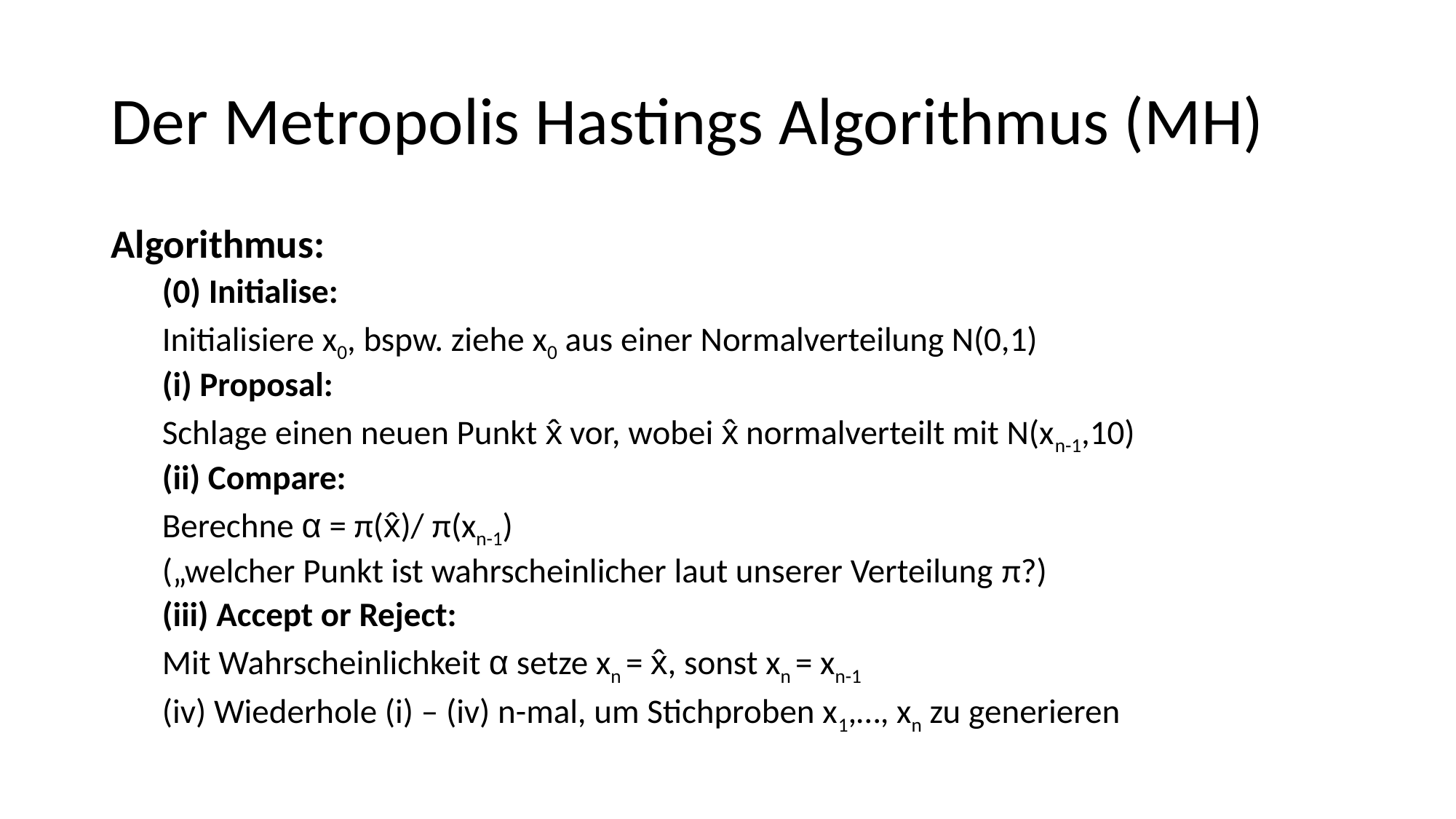

# Der Metropolis Hastings Algorithmus (MH)
Algorithmus:
(0) Initialise:
Initialisiere x0, bspw. ziehe x0 aus einer Normalverteilung N(0,1)
(i) Proposal:
Schlage einen neuen Punkt x̂ vor, wobei x̂ normalverteilt mit N(xn-1,10)
(ii) Compare:
Berechne α = π(x̂)/ π(xn-1)
(„welcher Punkt ist wahrscheinlicher laut unserer Verteilung π?)
(iii) Accept or Reject:
Mit Wahrscheinlichkeit α setze xn = x̂, sonst xn = xn-1
(iv) Wiederhole (i) – (iv) n-mal, um Stichproben x1,…, xn zu generieren